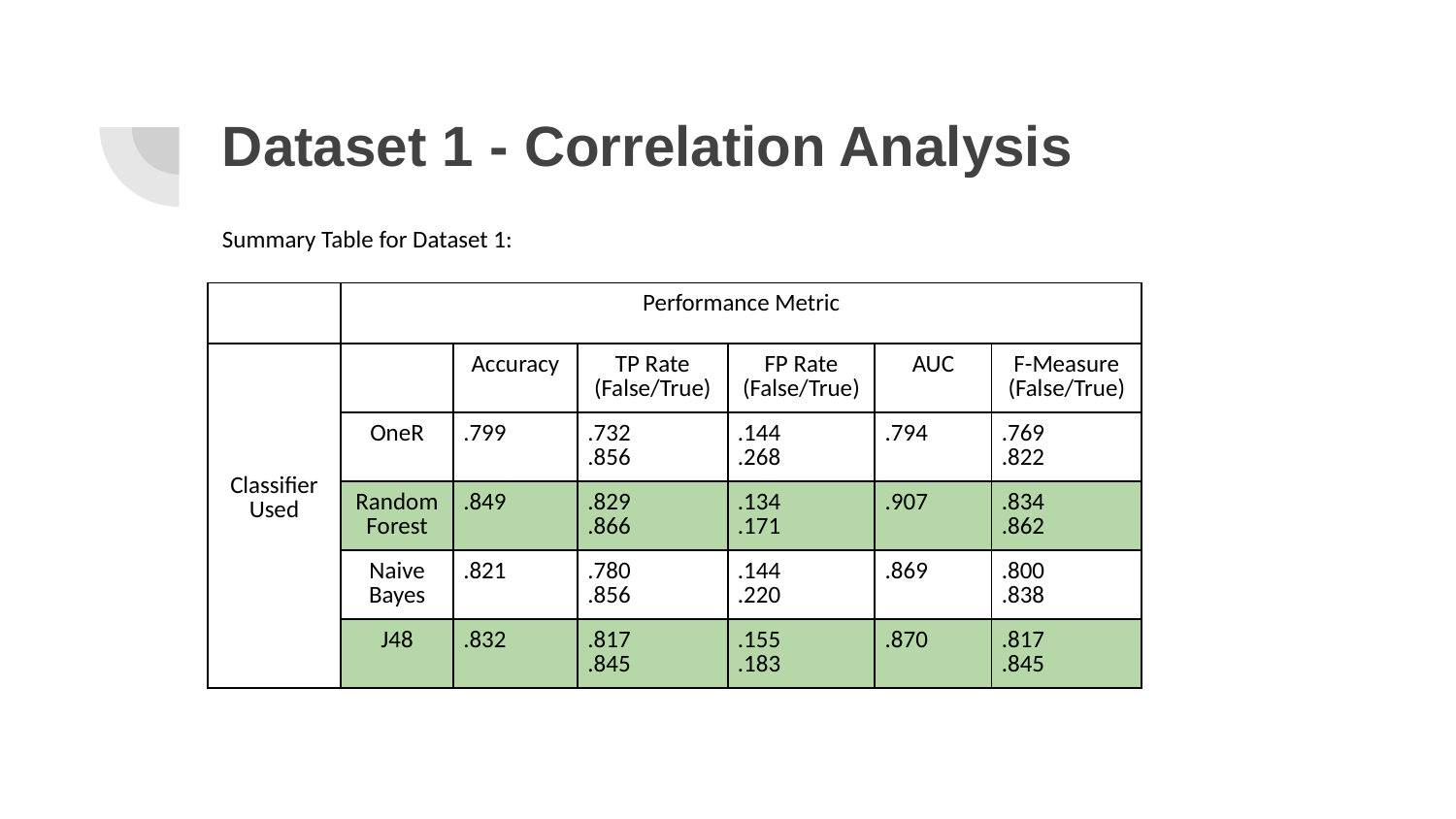

# Dataset 1 - Correlation Analysis
Summary Table for Dataset 1:
|  | Performance Metric |  |  |  |  |  |
| --- | --- | --- | --- | --- | --- | --- |
| Classifier Used |  | Accuracy | TP Rate (False/True) | FP Rate (False/True) | AUC | F-Measure (False/True) |
|  | OneR | .799 | .732 .856 | .144 .268 | .794 | .769 .822 |
|  | Random Forest | .849 | .829 .866 | .134 .171 | .907 | .834 .862 |
|  | Naive Bayes | .821 | .780 .856 | .144 .220 | .869 | .800 .838 |
|  | J48 | .832 | .817 .845 | .155 .183 | .870 | .817 .845 |